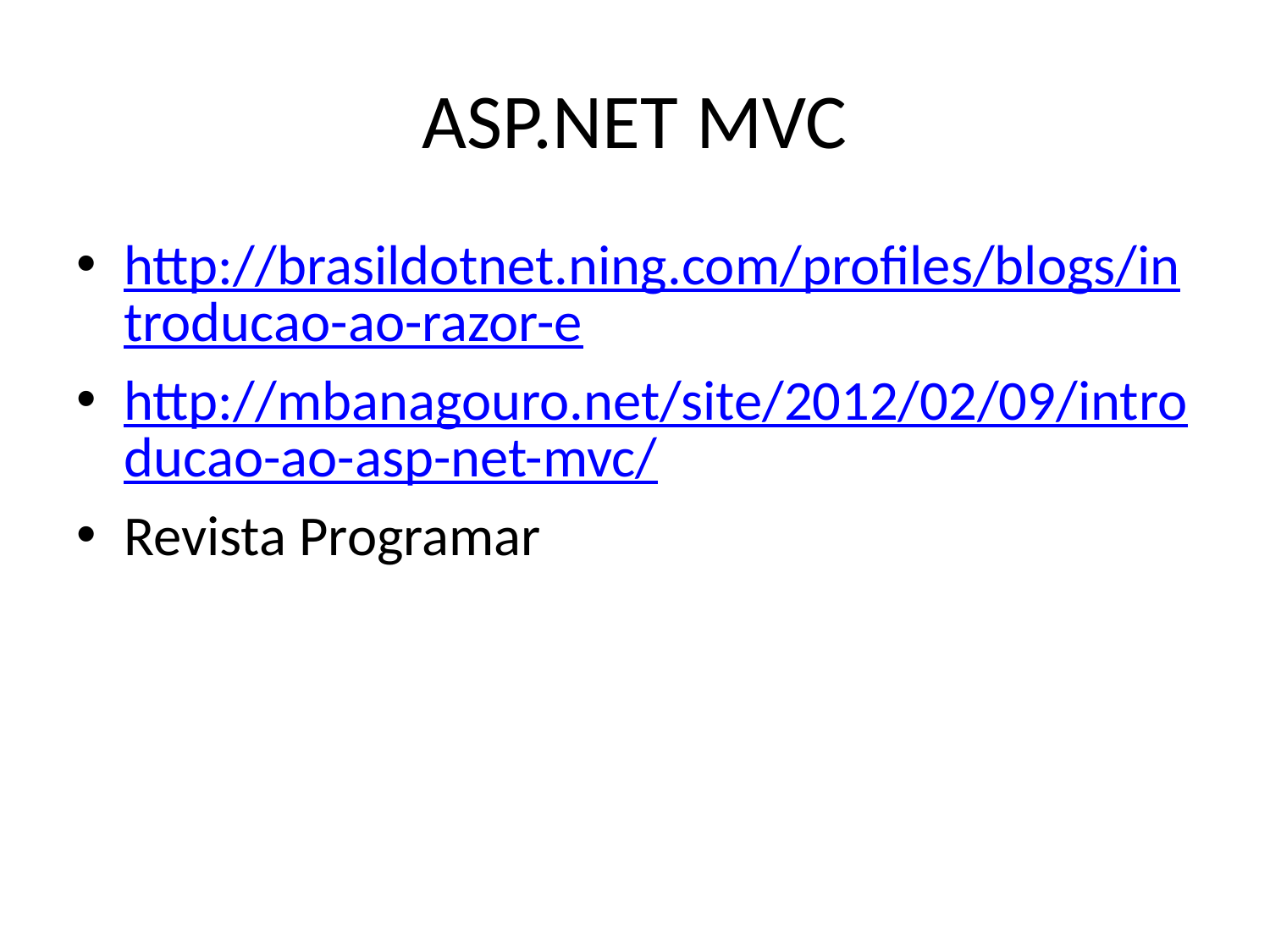

# ASP.NET MVC
http://brasildotnet.ning.com/profiles/blogs/introducao-ao-razor-e
http://mbanagouro.net/site/2012/02/09/introducao-ao-asp-net-mvc/
Revista Programar